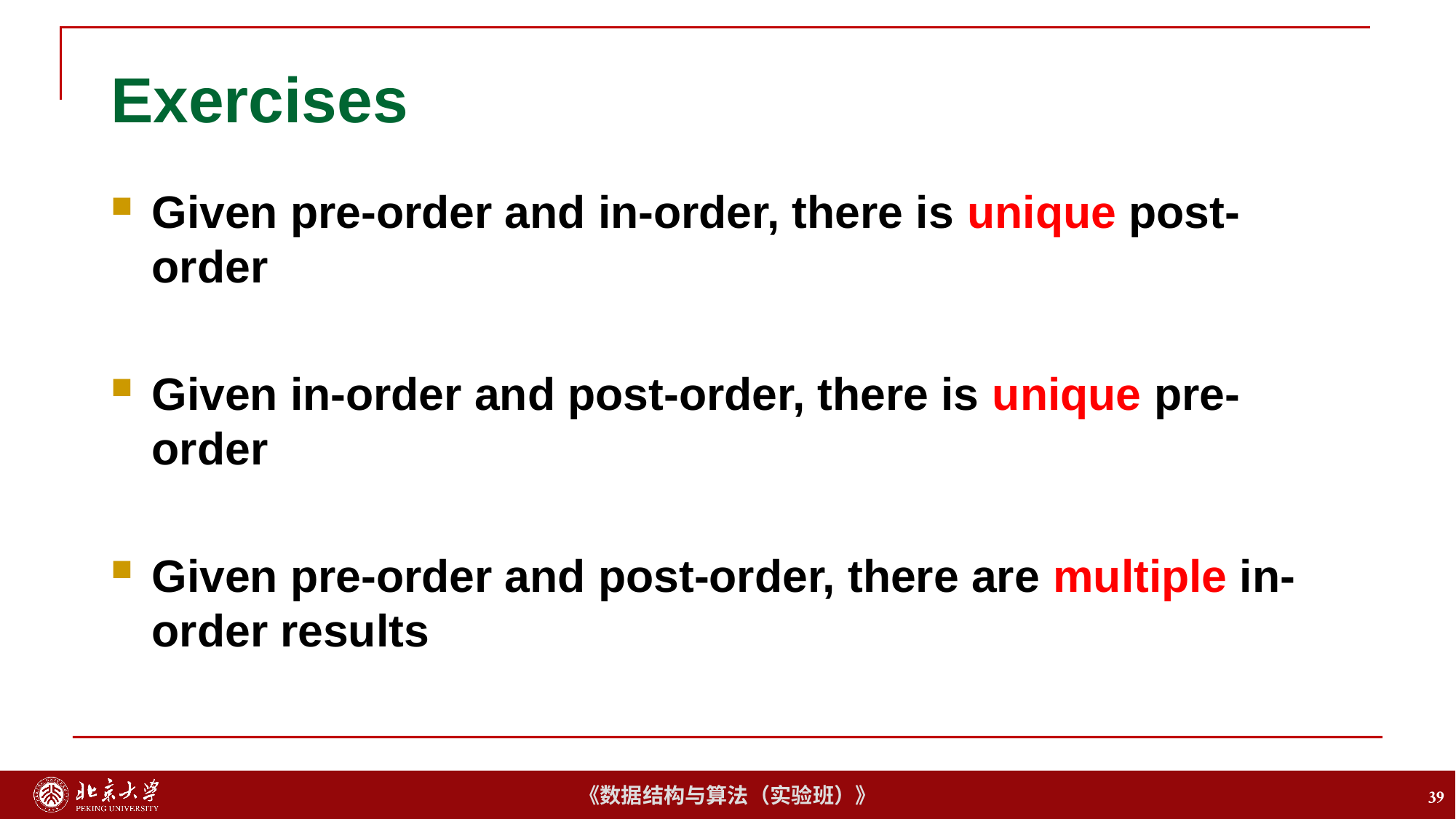

# Exercises
Given pre-order and in-order, there is unique post-order

Given in-order and post-order, there is unique pre-order

Given pre-order and post-order, there are multiple in-order results

39